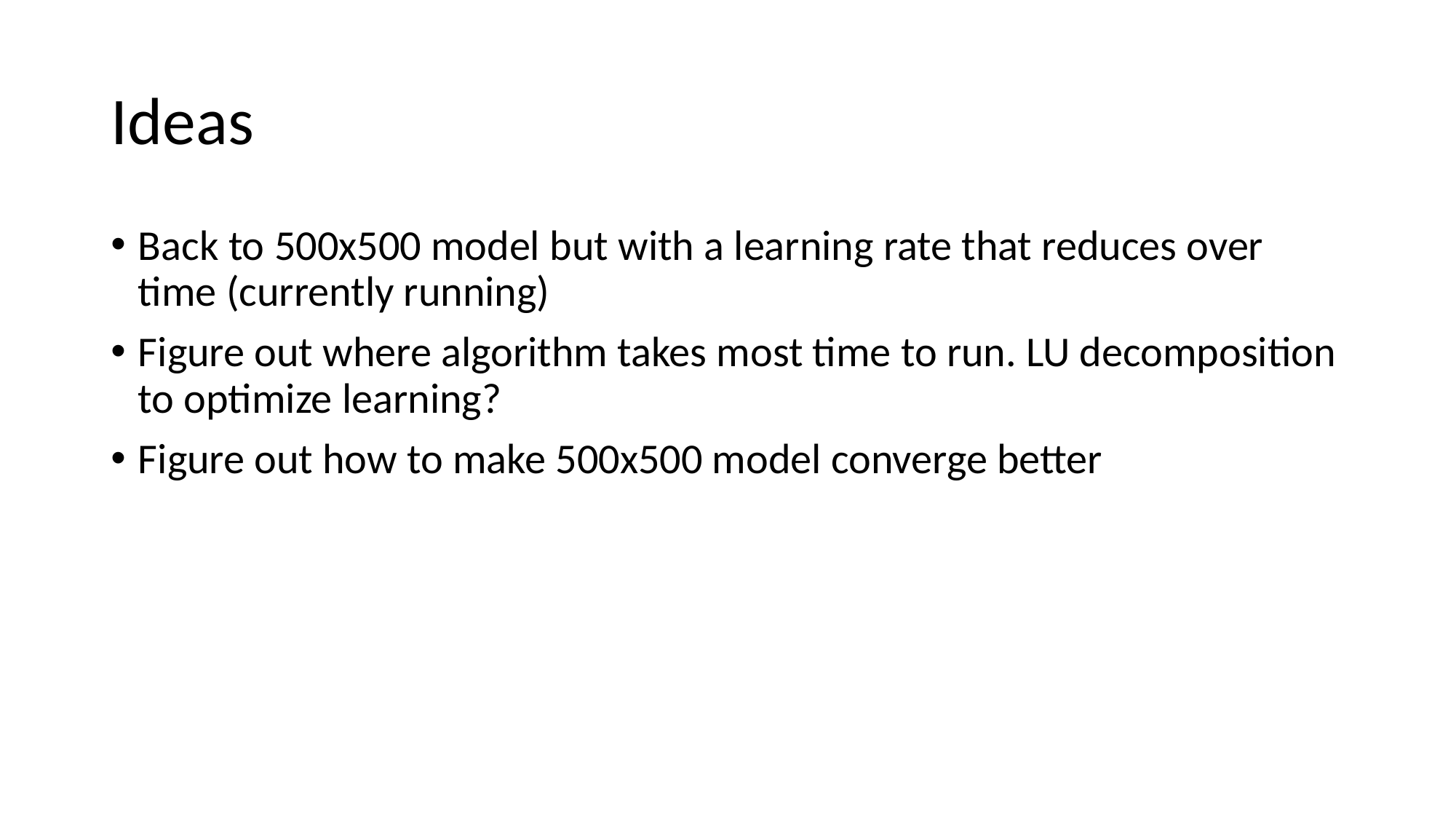

# Ideas
Back to 500x500 model but with a learning rate that reduces over time (currently running)
Figure out where algorithm takes most time to run. LU decomposition to optimize learning?
Figure out how to make 500x500 model converge better